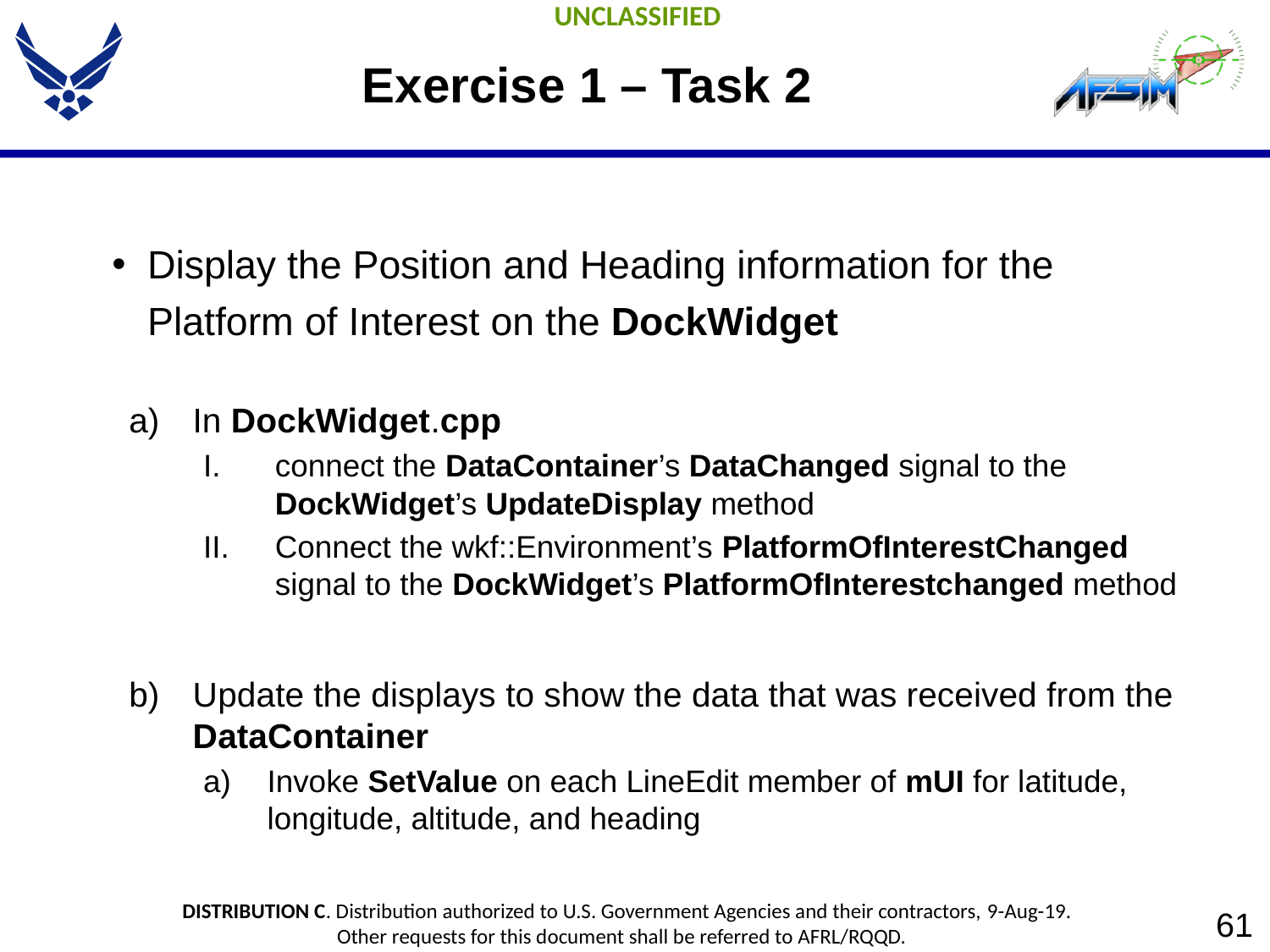

# Exercise 1 – Task 2
Display the Position and Heading information for the Platform of Interest on the DockWidget

In DockWidget.cpp
connect the DataContainer’s DataChanged signal to the DockWidget’s UpdateDisplay method
Connect the wkf::Environment’s PlatformOfInterestChanged signal to the DockWidget’s PlatformOfInterestchanged method

Update the displays to show the data that was received from the DataContainer
Invoke SetValue on each LineEdit member of mUI for latitude, longitude, altitude, and heading